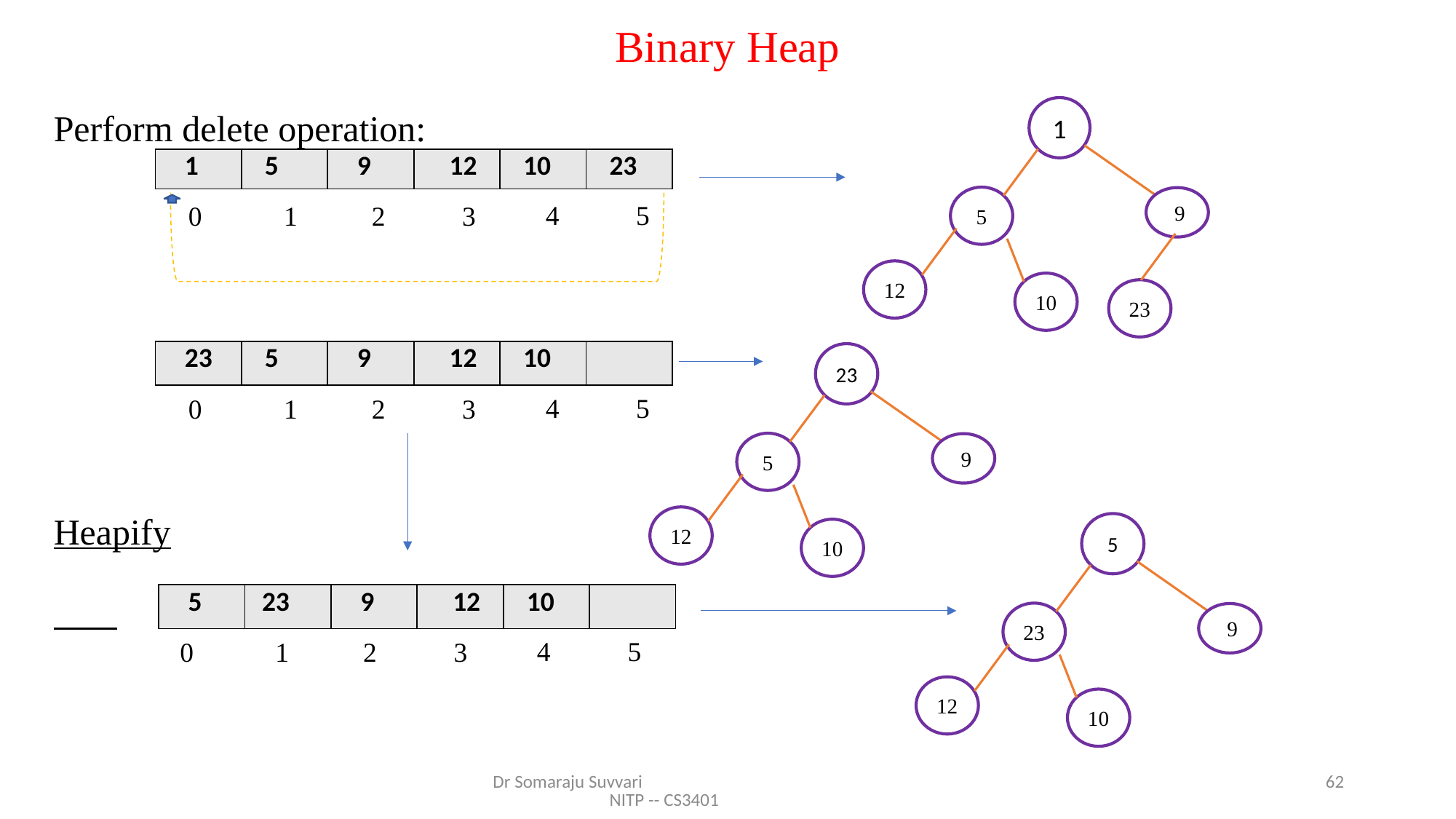

# Binary Heap
Perform delete operation:

Heapify

1
| 1 | 5 | 9 | 12 | 10 | 23 |
| --- | --- | --- | --- | --- | --- |
5
 9
  4
  5
  0
  1
  2
  3

12
10
23
| 23 | 5 | 9 | 12 | 10 |  |
| --- | --- | --- | --- | --- | --- |
23
5
 9
12
10
  4
  5
  0
  1
  2
  3
5
23
 9
12
10
| 5 | 23 | 9 | 12 | 10 |  |
| --- | --- | --- | --- | --- | --- |
  4
  5
  0
  1
  2
  3
Dr Somaraju Suvvari                                                                                                        NITP -- CS3401
62